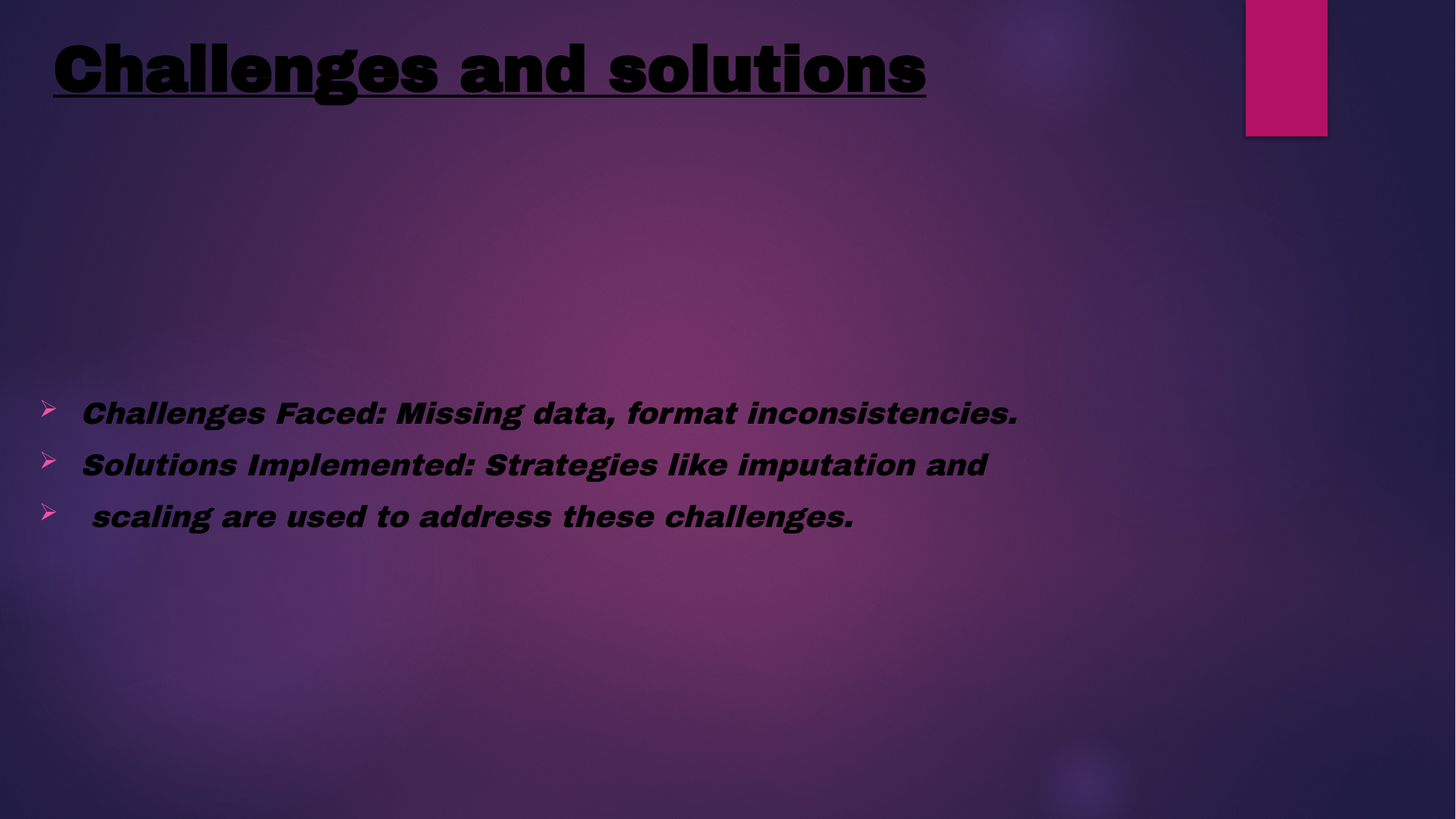

# Challenges and solutions
Challenges Faced: Missing data, format inconsistencies.
Solutions Implemented: Strategies like imputation and
 scaling are used to address these challenges.